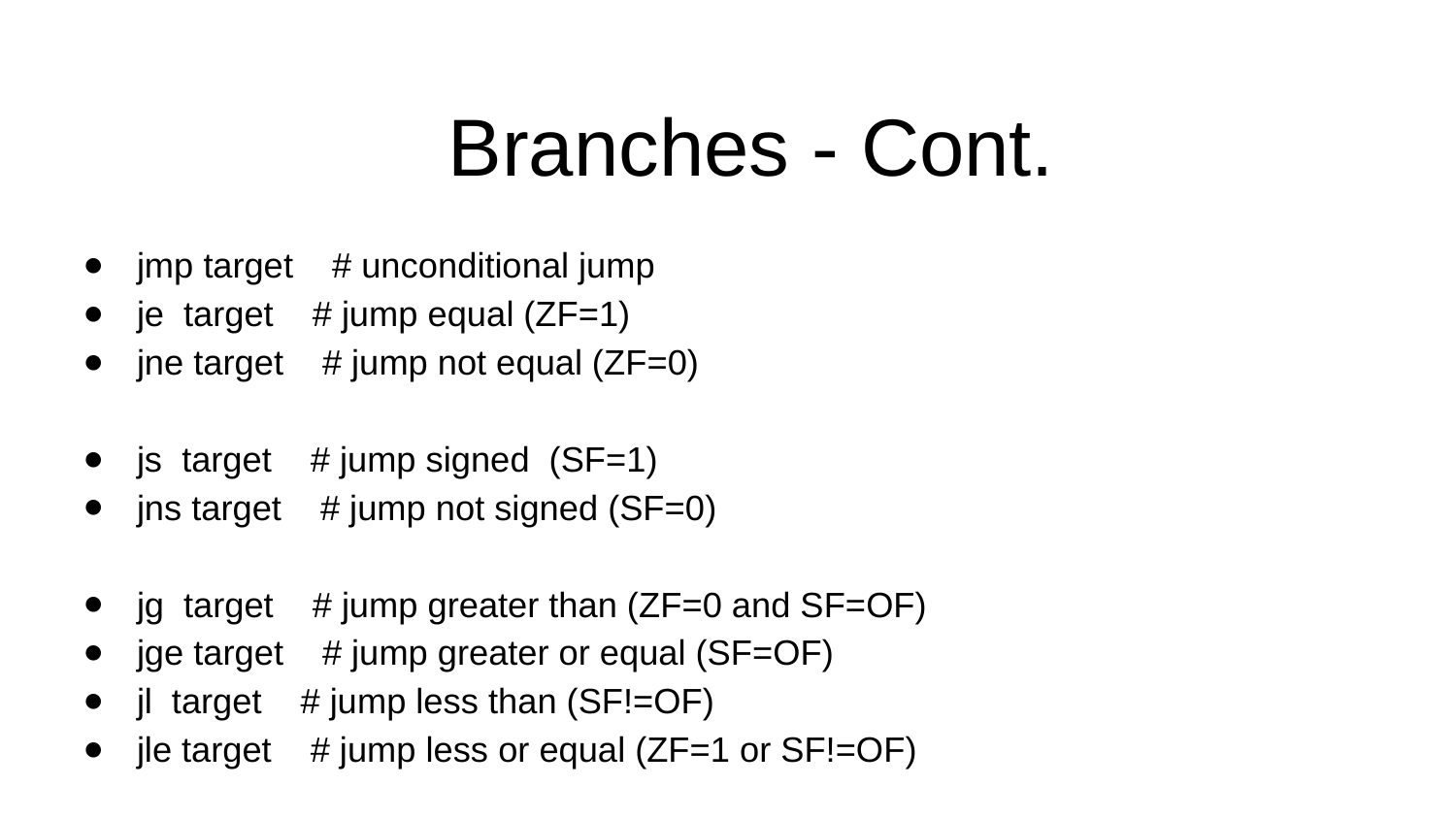

# Branches - Cont.
jmp target    # unconditional jump
je  target    # jump equal (ZF=1)
jne target    # jump not equal (ZF=0)

js  target    # jump signed  (SF=1)
jns target    # jump not signed (SF=0)

jg  target    # jump greater than (ZF=0 and SF=OF)
jge target    # jump greater or equal (SF=OF)
jl  target    # jump less than (SF!=OF)
jle target    # jump less or equal (ZF=1 or SF!=OF)